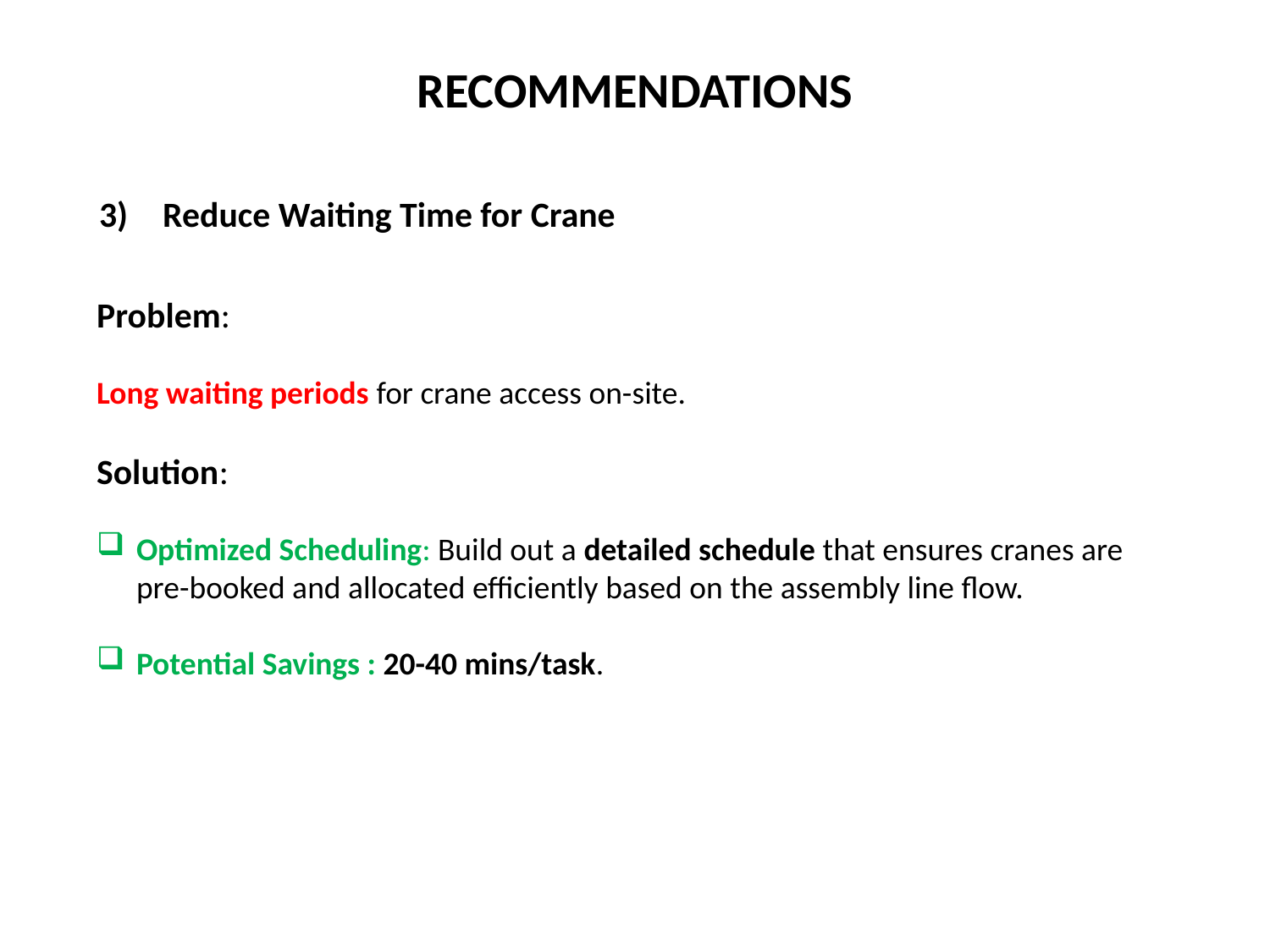

RECOMMENDATIONS
Reduce Waiting Time for Crane
Problem:

Long waiting periods for crane access on-site.
Solution:

Optimized Scheduling: Build out a detailed schedule that ensures cranes are pre-booked and allocated efficiently based on the assembly line flow.

Potential Savings : 20-40 mins/task.